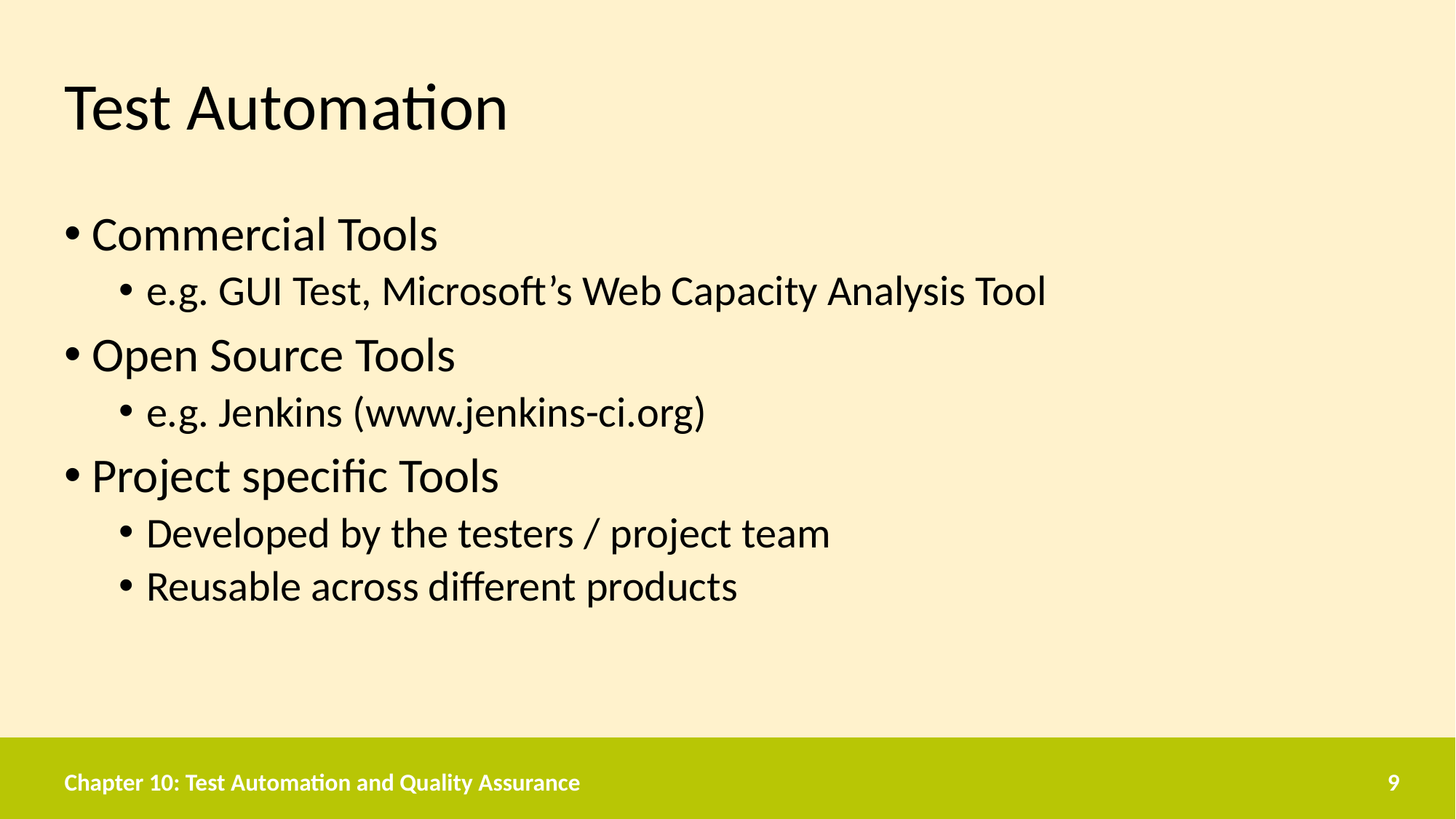

# Test Automation
Commercial Tools
e.g. GUI Test, Microsoft’s Web Capacity Analysis Tool
Open Source Tools
e.g. Jenkins (www.jenkins-ci.org)
Project specific Tools
Developed by the testers / project team
Reusable across different products

Chapter 10: Test Automation and Quality Assurance
9